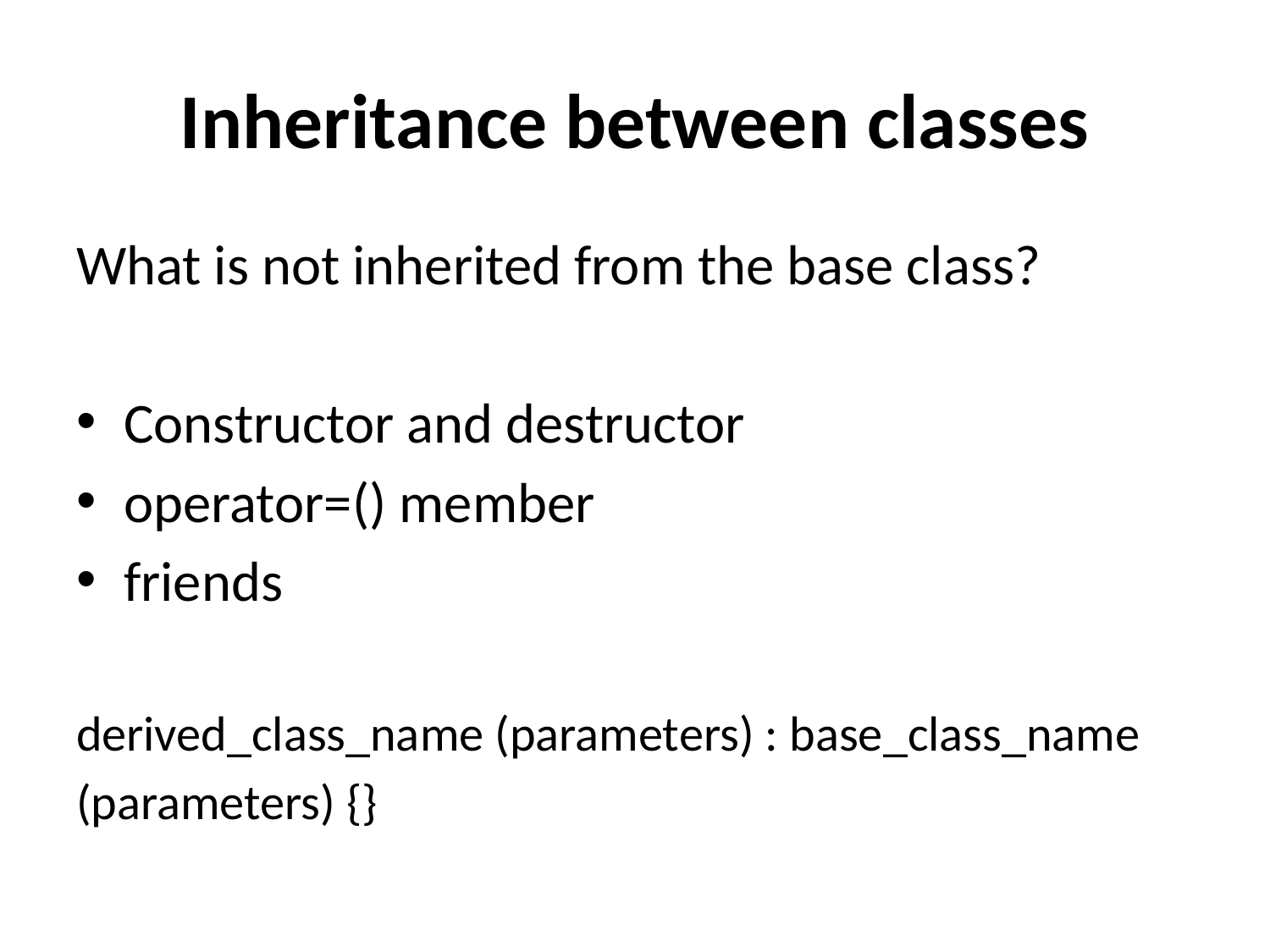

# Inheritance between classes
What is not inherited from the base class?

Constructor and destructor
operator=() member
friends

derived_class_name (parameters) : base_class_name
(parameters) {}